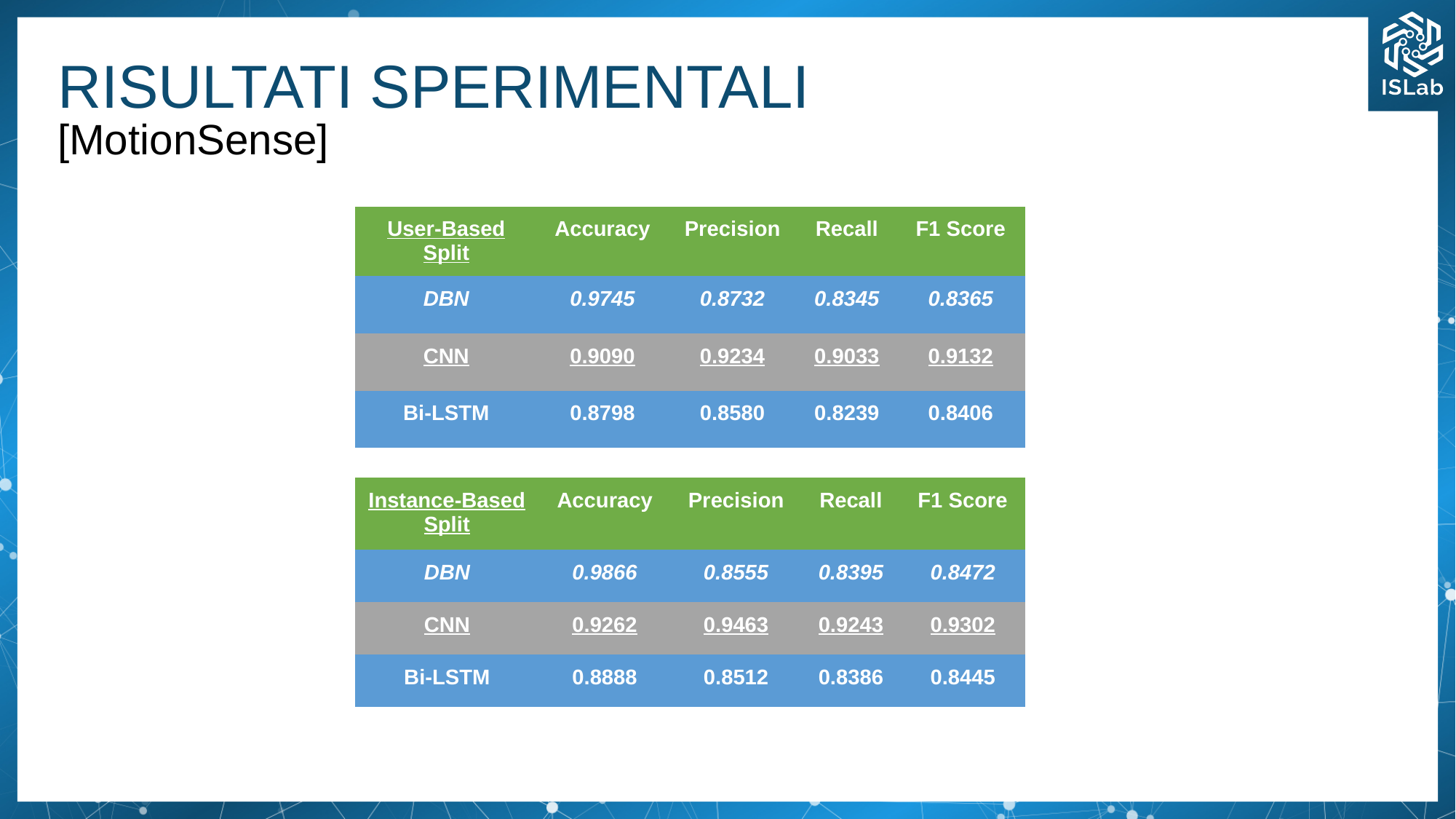

# RISULTATI SPERIMENTALI
[MotionSense]
| User-Based Split | Accuracy | Precision | Recall | F1 Score |
| --- | --- | --- | --- | --- |
| DBN | 0.9745 | 0.8732 | 0.8345 | 0.8365 |
| CNN | 0.9090 | 0.9234 | 0.9033 | 0.9132 |
| Bi-LSTM | 0.8798 | 0.8580 | 0.8239 | 0.8406 |
| Instance-Based Split | Accuracy | Precision | Recall | F1 Score |
| --- | --- | --- | --- | --- |
| DBN | 0.9866 | 0.8555 | 0.8395 | 0.8472 |
| CNN | 0.9262 | 0.9463 | 0.9243 | 0.9302 |
| Bi-LSTM | 0.8888 | 0.8512 | 0.8386 | 0.8445 |